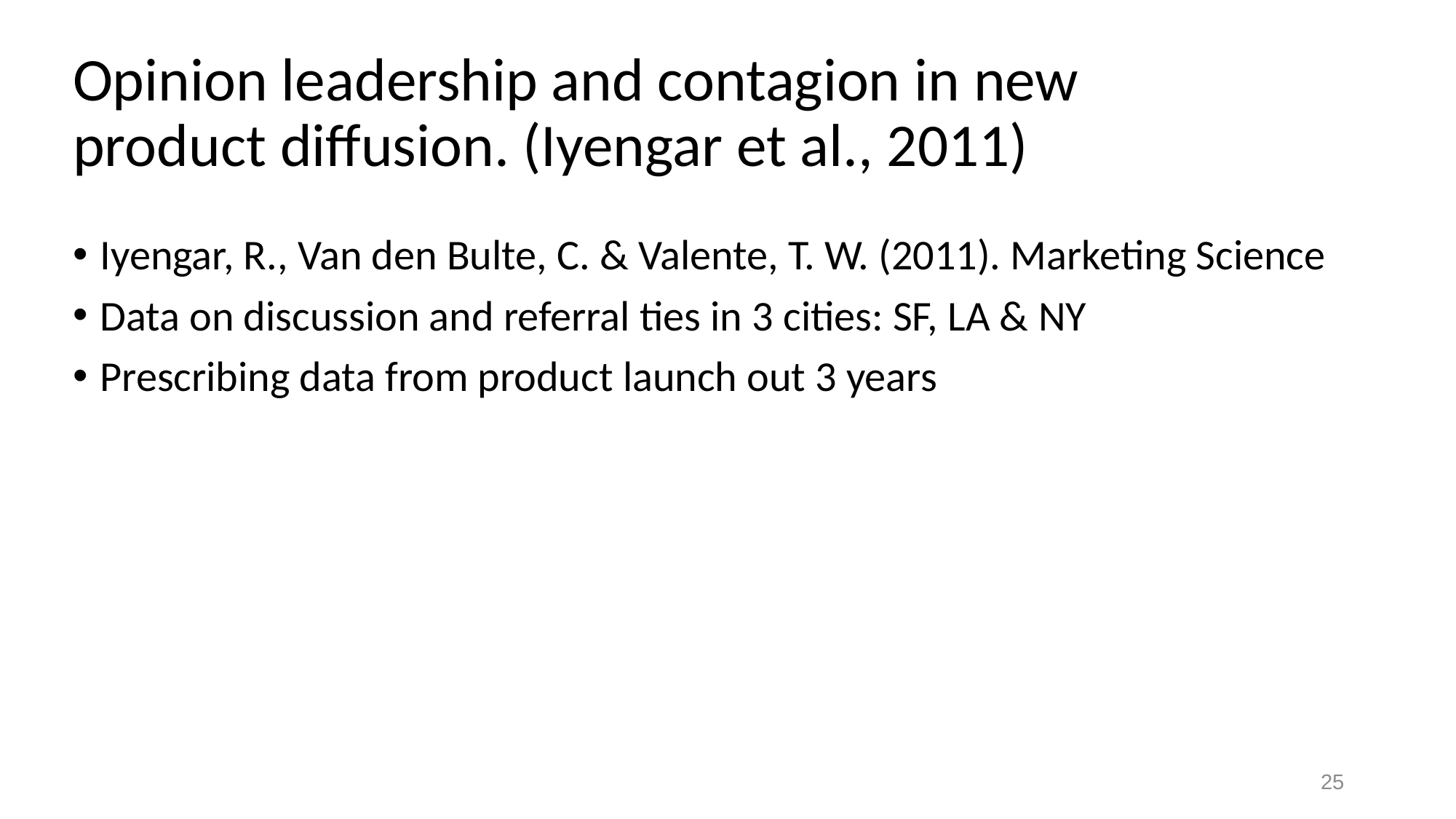

# Opinion leadership and contagion in new product diffusion. (Iyengar et al., 2011)
Iyengar, R., Van den Bulte, C. & Valente, T. W. (2011). Marketing Science
Data on discussion and referral ties in 3 cities: SF, LA & NY
Prescribing data from product launch out 3 years
25